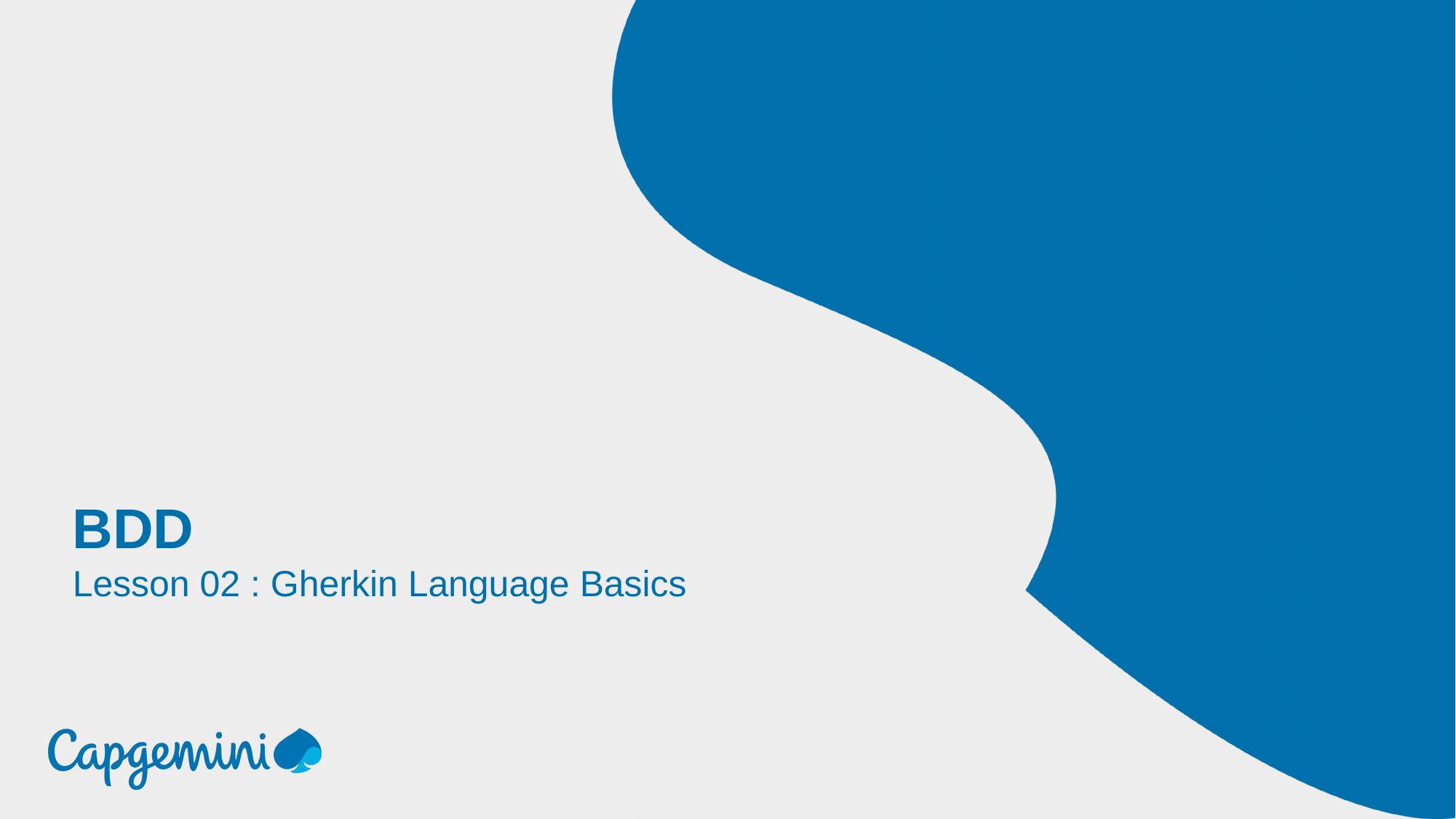

BDD
Lesson 02 : Gherkin Language Basics